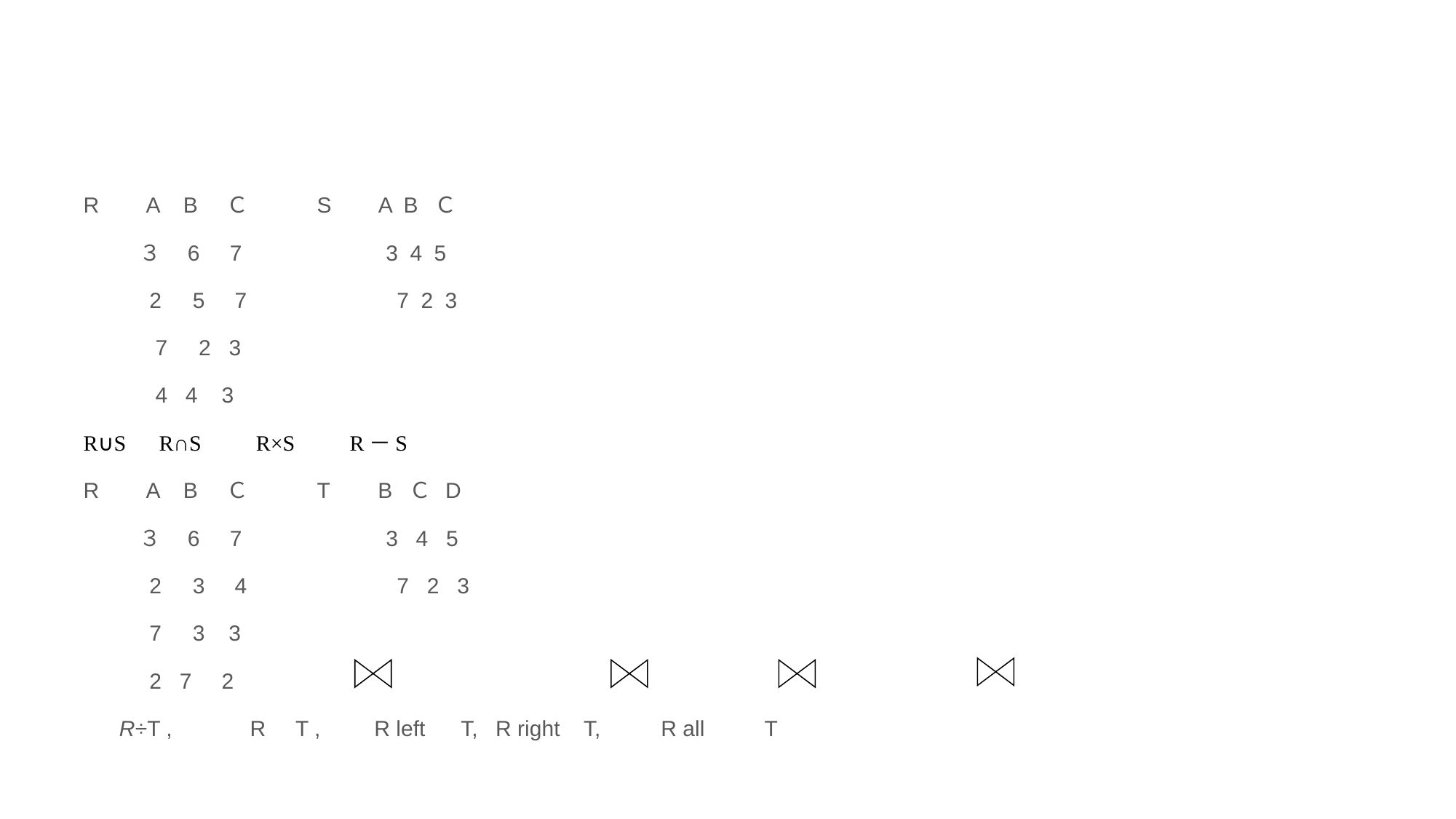

#
R        A    B    Ｃ             S        A  B  Ｃ
      　３　6     7                        3  4  5
           2　5     7                         7  2  3
            7　2   3
            4   4    3
R∪S      R∩S          R×S          R－S
R        A    B    Ｃ             T        B  Ｃ  D
      　３　6     7                        3   4   5
           2　3     4                         7   2   3
           7　3    3
           2   7     2
      R÷T ,             R     T ,         R left      T,   R right    T,          R all          T